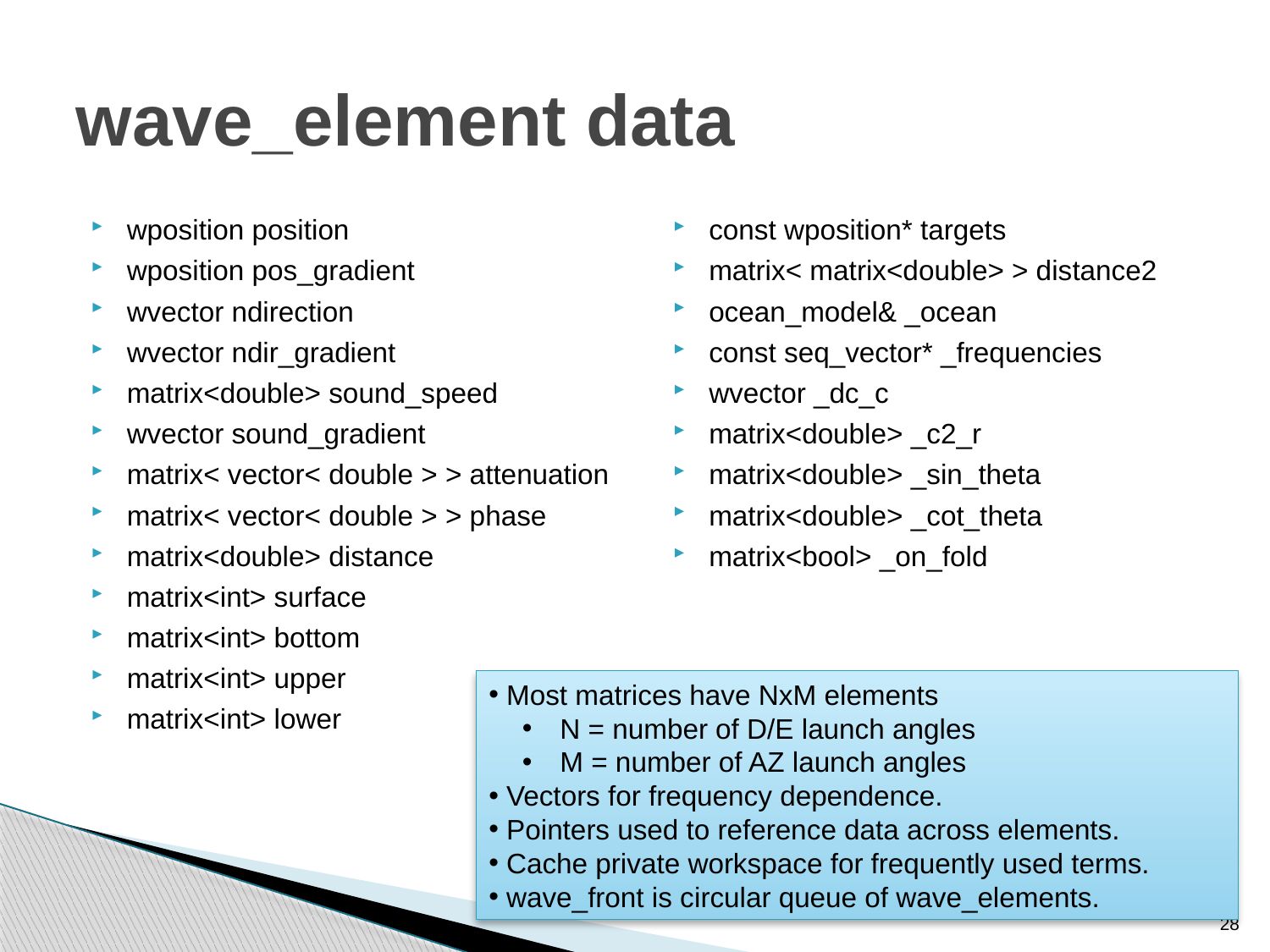

# wave_element data
wposition position
wposition pos_gradient
wvector ndirection
wvector ndir_gradient
matrix<double> sound_speed
wvector sound_gradient
matrix< vector< double > > attenuation
matrix< vector< double > > phase
matrix<double> distance
matrix<int> surface
matrix<int> bottom
matrix<int> upper
matrix<int> lower
const wposition* targets
matrix< matrix<double> > distance2
ocean_model& _ocean
const seq_vector* _frequencies
wvector _dc_c
matrix<double> _c2_r
matrix<double> _sin_theta
matrix<double> _cot_theta
matrix<bool> _on_fold

 Most matrices have NxM elements
 N = number of D/E launch angles
 M = number of AZ launch angles
 Vectors for frequency dependence.
 Pointers used to reference data across elements.
 Cache private workspace for frequently used terms.
 wave_front is circular queue of wave_elements.
28